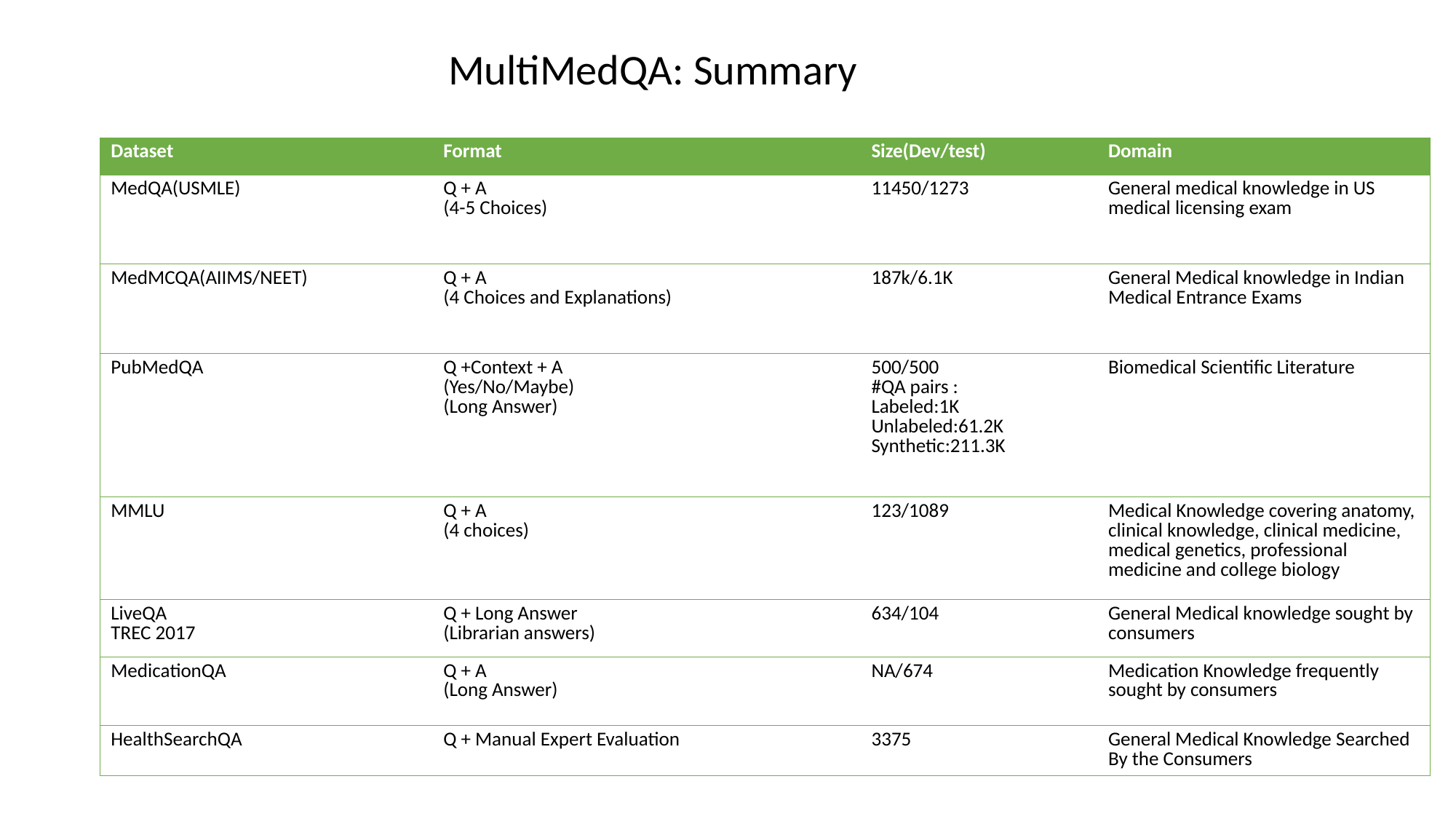

# MultiMedQA: Summary
| Dataset | Format | Size(Dev/test) | Domain |
| --- | --- | --- | --- |
| MedQA(USMLE) | Q + A (4-5 Choices) | 11450/1273 | General medical knowledge in US medical licensing exam |
| MedMCQA(AIIMS/NEET) | Q + A (4 Choices and Explanations) | 187k/6.1K | General Medical knowledge in Indian Medical Entrance Exams |
| PubMedQA | Q +Context + A (Yes/No/Maybe) (Long Answer) | 500/500 #QA pairs : Labeled:1K Unlabeled:61.2K Synthetic:211.3K | Biomedical Scientific Literature |
| MMLU | Q + A (4 choices) | 123/1089 | Medical Knowledge covering anatomy, clinical knowledge, clinical medicine, medical genetics, professional medicine and college biology |
| LiveQA TREC 2017 | Q + Long Answer (Librarian answers) | 634/104 | General Medical knowledge sought by consumers |
| MedicationQA | Q + A (Long Answer) | NA/674 | Medication Knowledge frequently sought by consumers |
| HealthSearchQA | Q + Manual Expert Evaluation | 3375 | General Medical Knowledge Searched By the Consumers |